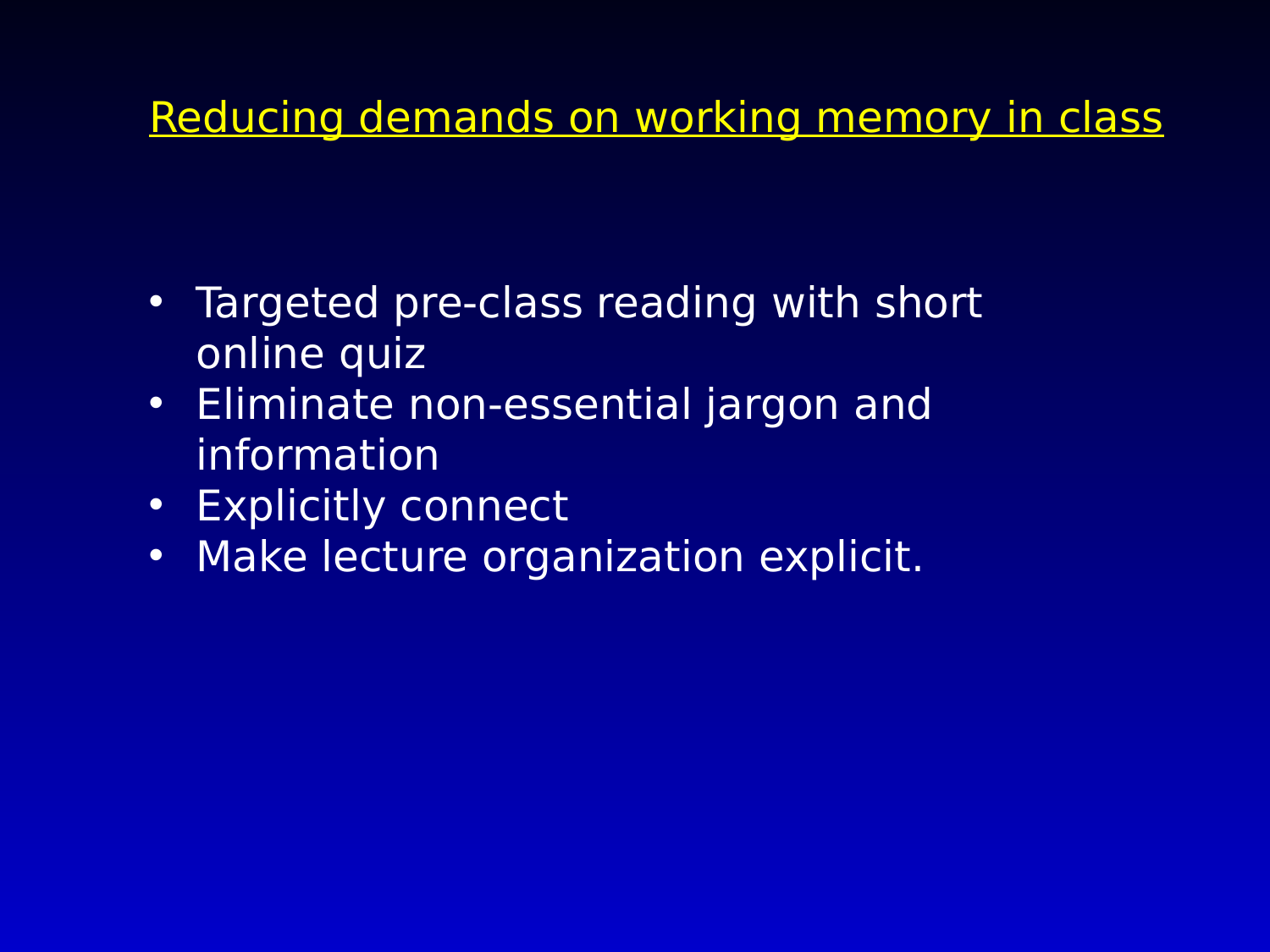

Reducing demands on working memory in class
Targeted pre-class reading with short online quiz
Eliminate non-essential jargon and information
Explicitly connect
Make lecture organization explicit.